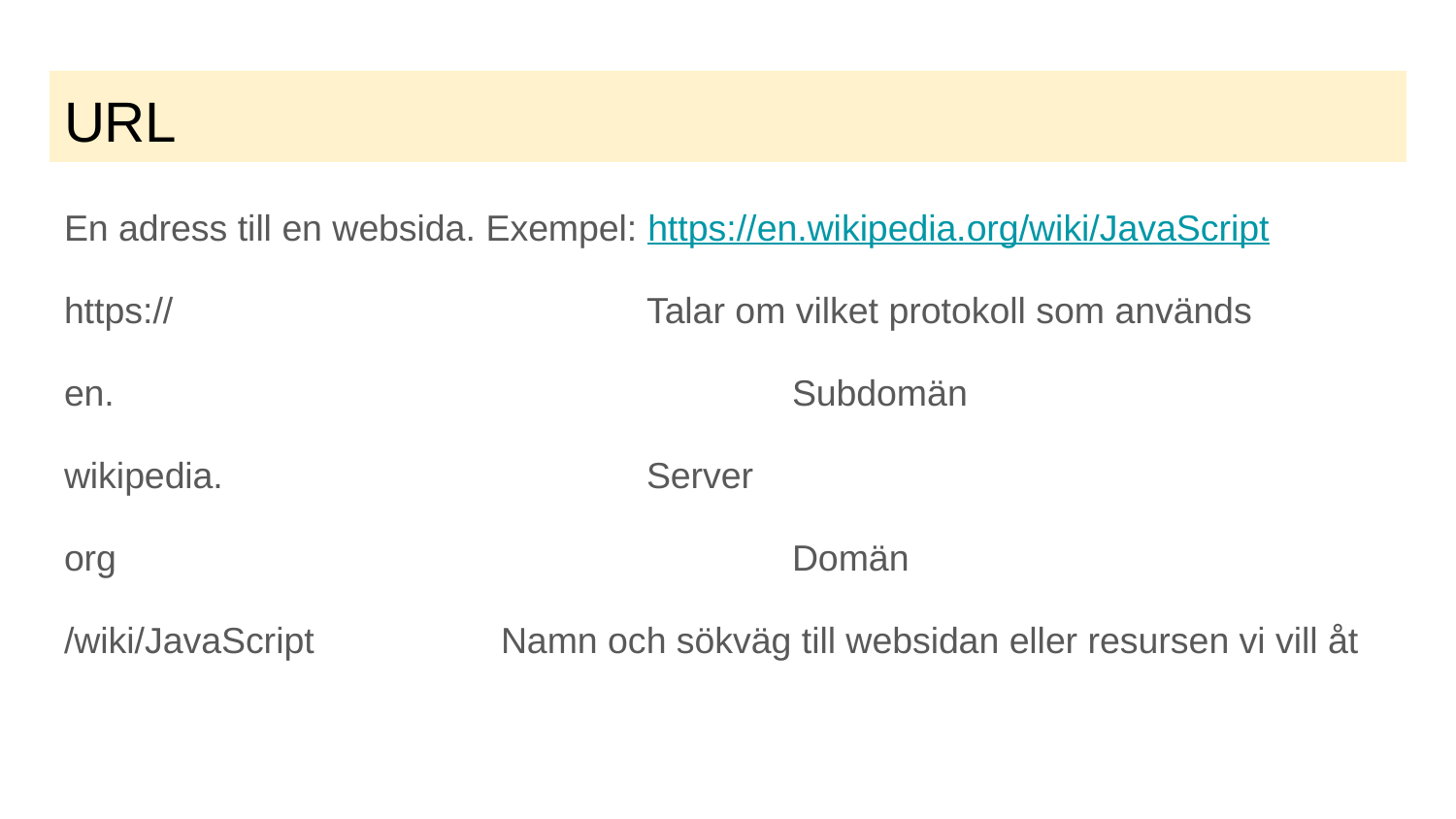

# URL
En adress till en websida. Exempel: https://en.wikipedia.org/wiki/JavaScript
https://				Talar om vilket protokoll som används
en.					Subdomän
wikipedia.			Server
org					Domän
/wiki/JavaScript		Namn och sökväg till websidan eller resursen vi vill åt